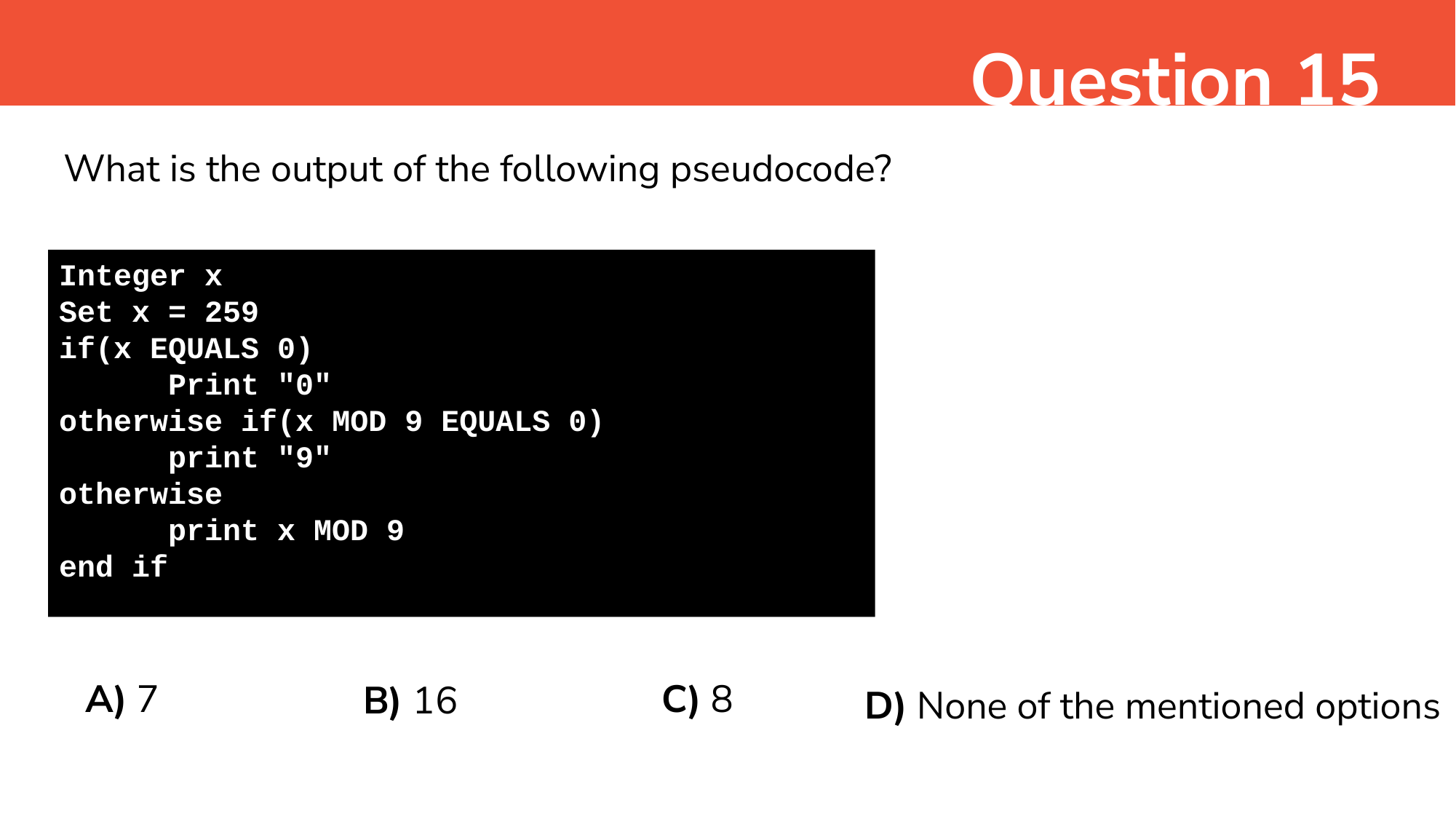

Question 15
What is the output of the following pseudocode?
Integer x
Set x = 259
if(x EQUALS 0)
	Print "0"
otherwise if(x MOD 9 EQUALS 0)
	print "9"
otherwise
	print x MOD 9
end if
A) 7
C) 8
B) 16
D) None of the mentioned options